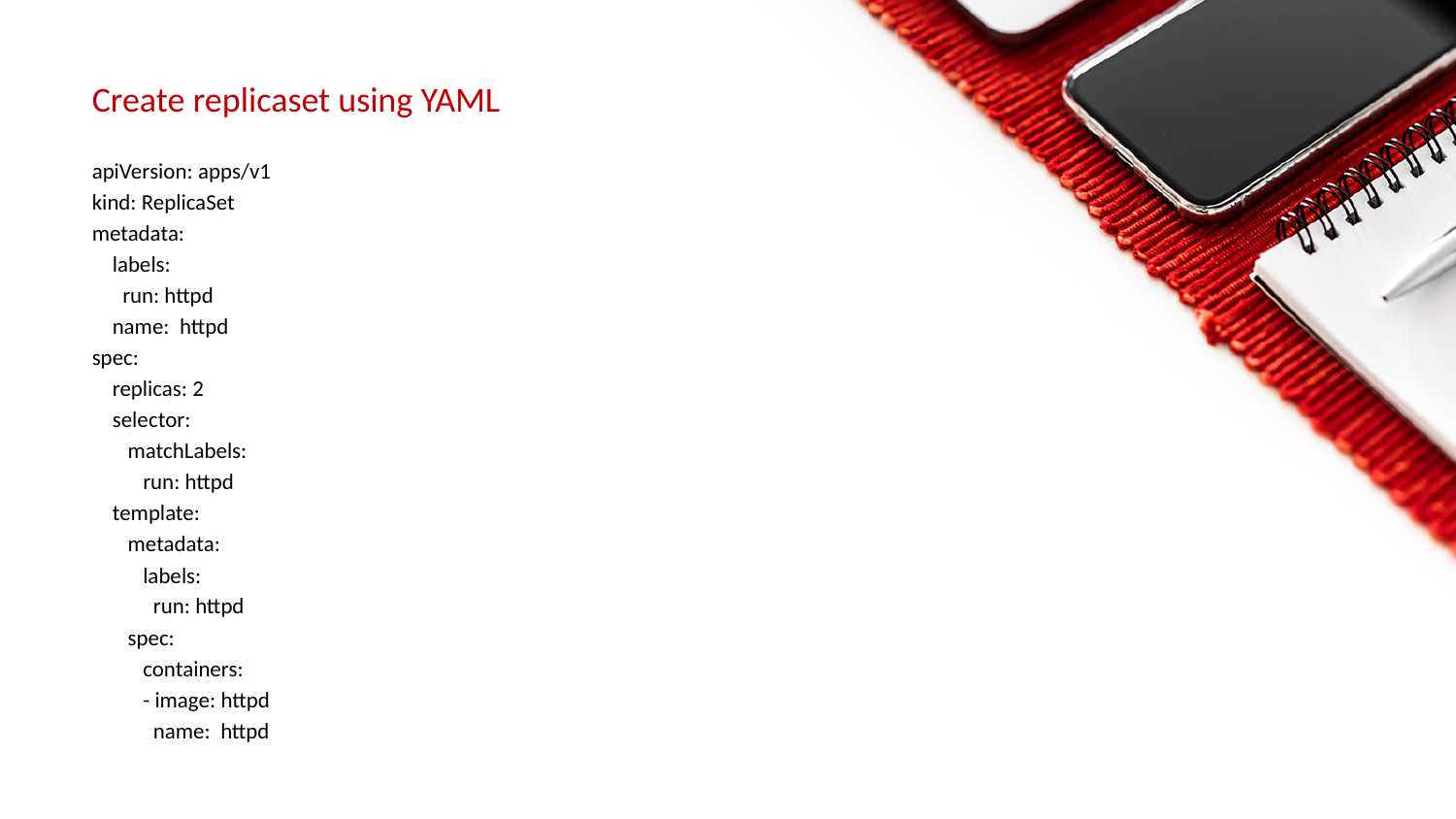

# Create replicaset using YAML
apiVersion: apps/v1
kind: ReplicaSet
metadata:
    labels:
      run: httpd
    name:  httpd
spec:
    replicas: 2
    selector:
       matchLabels:
          run: httpd
    template:
       metadata:
          labels:
            run: httpd
       spec:
          containers:
          - image: httpd
            name:  httpd